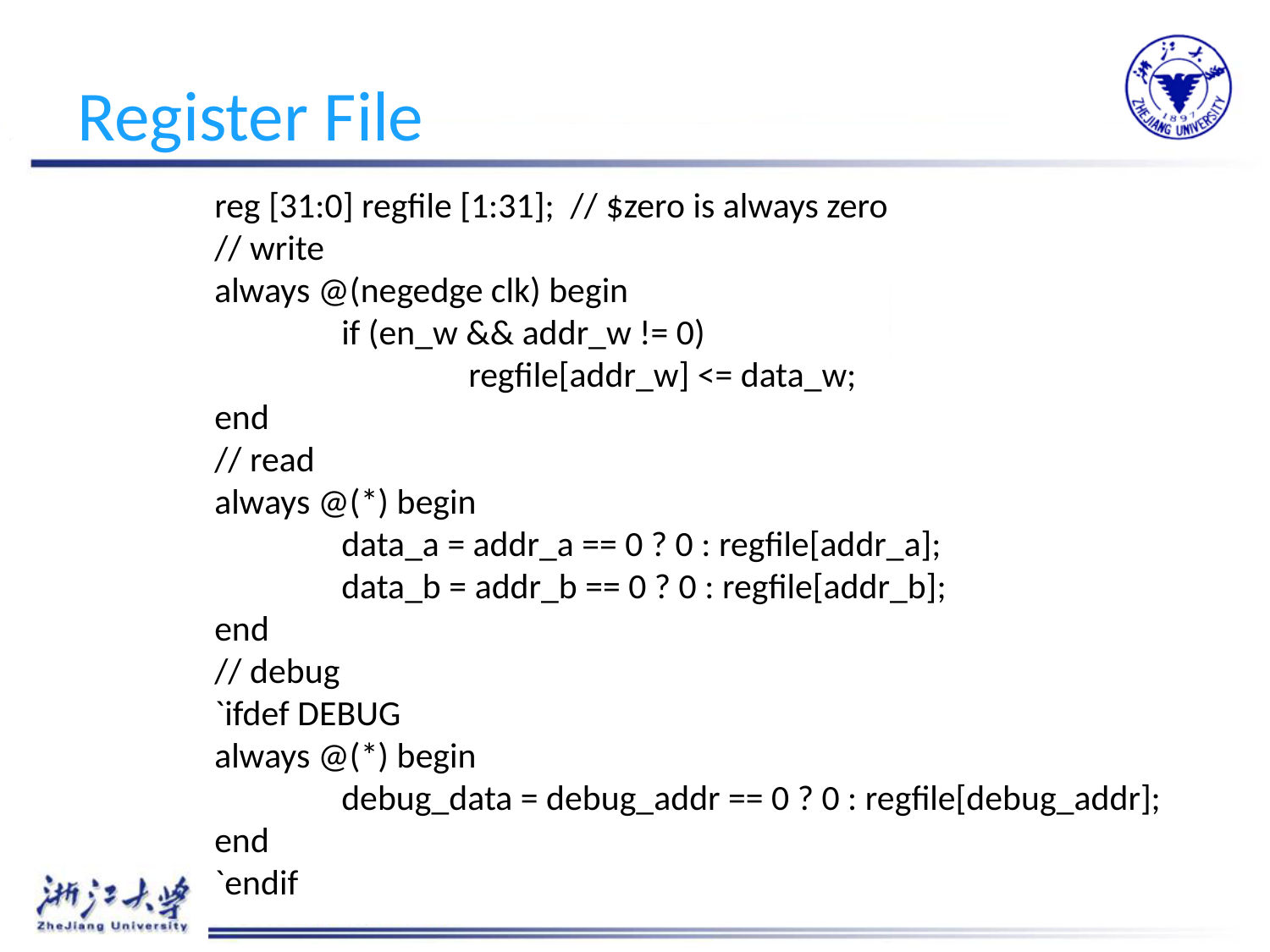

# Register File
	reg [31:0] regfile [1:31];  // $zero is always zero
	// write
	always @(negedge clk) begin
		if (en_w && addr_w != 0)
			regfile[addr_w] <= data_w;
	end
	// read
	always @(*) begin
		data_a = addr_a == 0 ? 0 : regfile[addr_a];
		data_b = addr_b == 0 ? 0 : regfile[addr_b];
	end
	// debug
	`ifdef DEBUG
	always @(*) begin
		debug_data = debug_addr == 0 ? 0 : regfile[debug_addr];
	end
	`endif